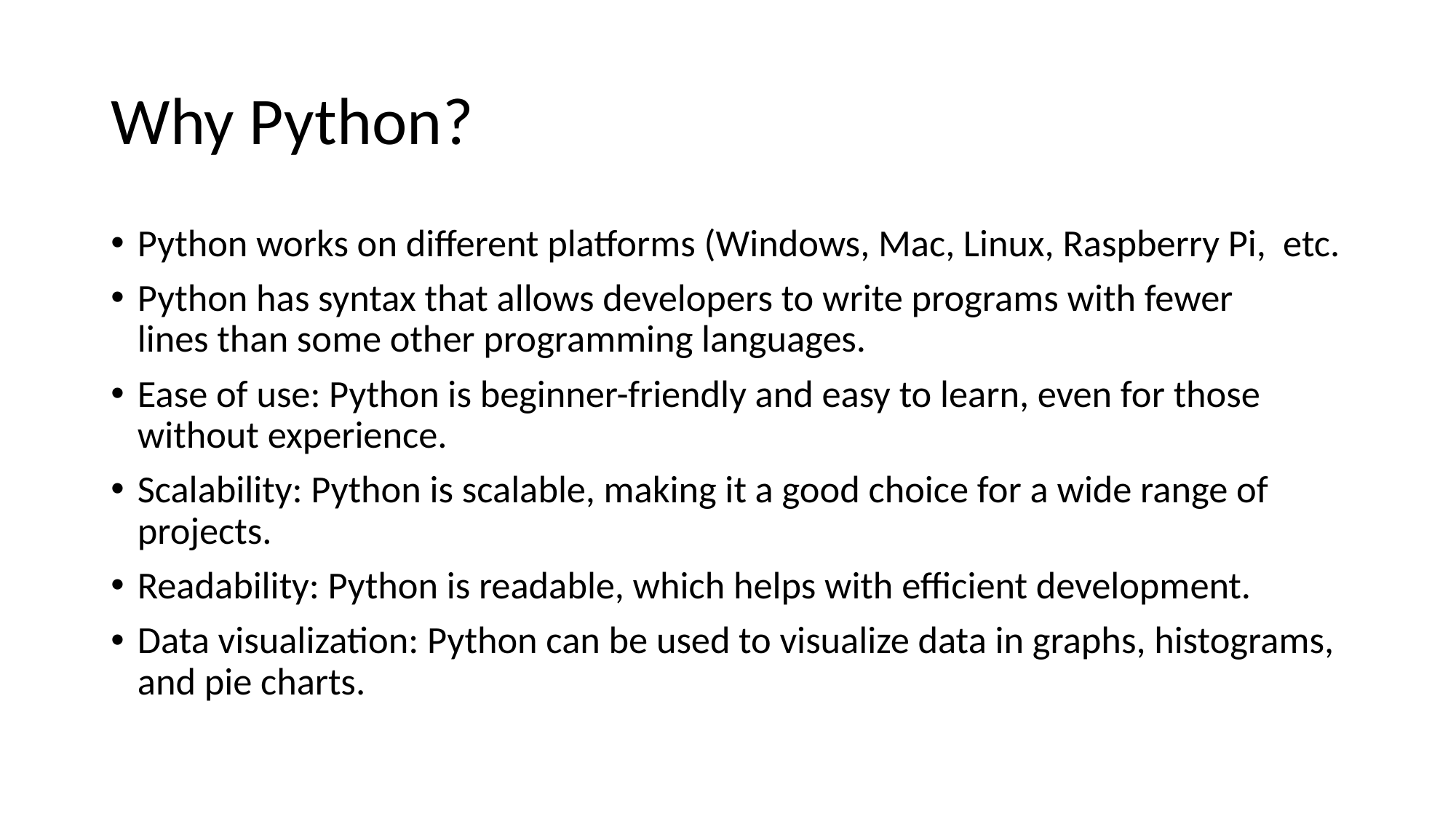

# Why Python?
Python works on different platforms (Windows, Mac, Linux, Raspberry Pi,  etc.
Python has syntax that allows developers to write programs with fewer         lines than some other programming languages.
Ease of use: Python is beginner-friendly and easy to learn, even for those     without experience.
Scalability: Python is scalable, making it a good choice for a wide range of projects.
Readability: Python is readable, which helps with efficient development.
Data visualization: Python can be used to visualize data in graphs, histograms, and pie charts.